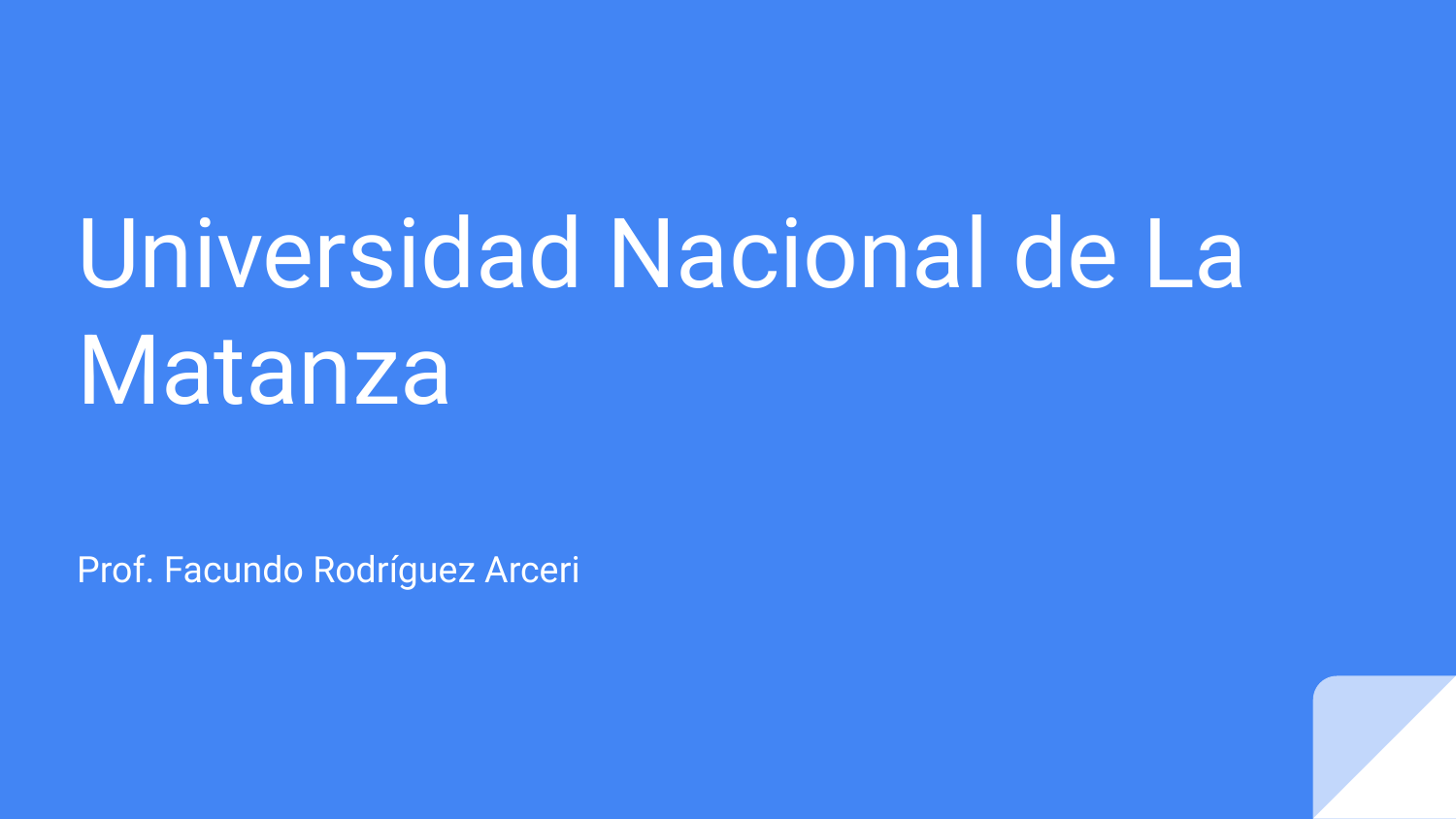

# Universidad Nacional de La Matanza

Prof. Facundo Rodríguez Arceri